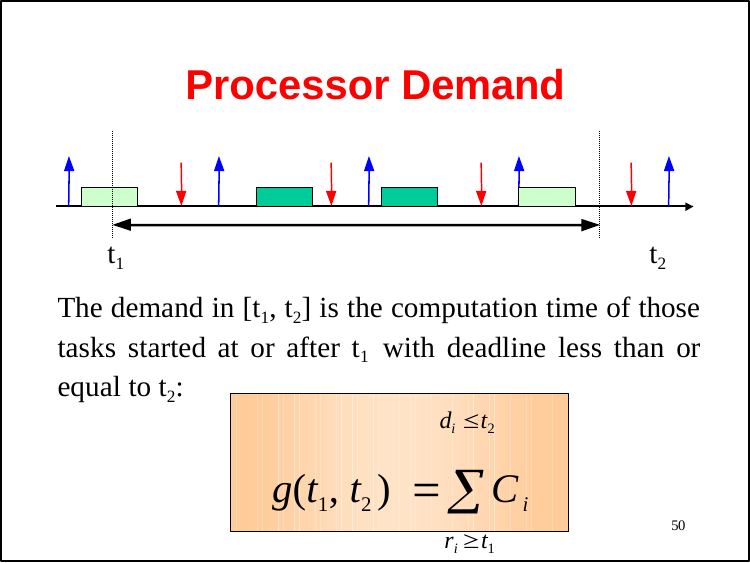

# Processor Demand

t1	t2
The demand in [t1, t2] is the computation time of those tasks started at or after t1 with deadline less than or equal to t2:

di ≤t2
g(t1, t2 ) =∑Ci
ri ≥t1
50